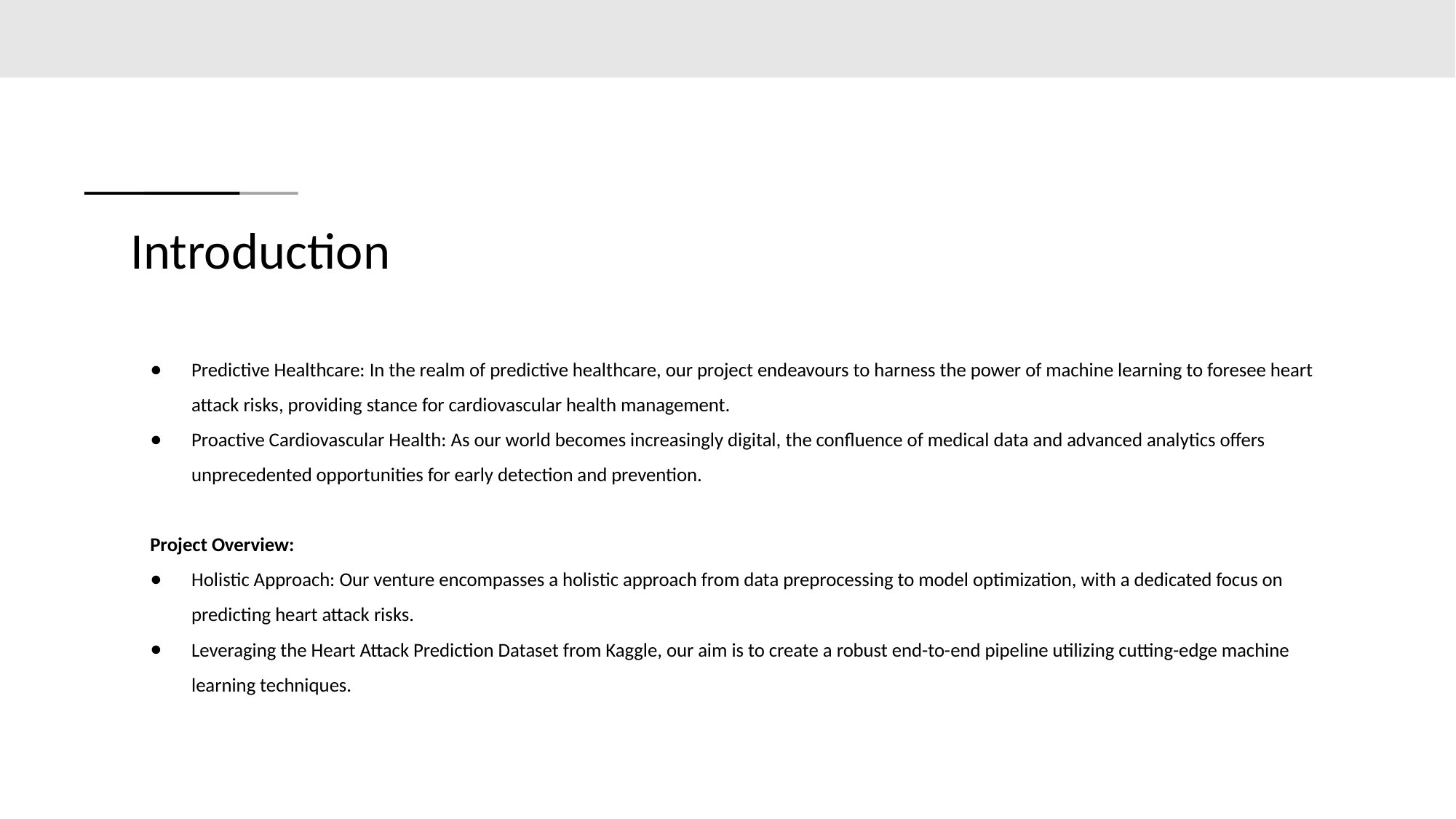

# Introduction
Predictive Healthcare: In the realm of predictive healthcare, our project endeavours to harness the power of machine learning to foresee heart attack risks, providing stance for cardiovascular health management.
Proactive Cardiovascular Health: As our world becomes increasingly digital, the confluence of medical data and advanced analytics offers unprecedented opportunities for early detection and prevention.

Project Overview:
Holistic Approach: Our venture encompasses a holistic approach from data preprocessing to model optimization, with a dedicated focus on predicting heart attack risks.
Leveraging the Heart Attack Prediction Dataset from Kaggle, our aim is to create a robust end-to-end pipeline utilizing cutting-edge machine learning techniques.